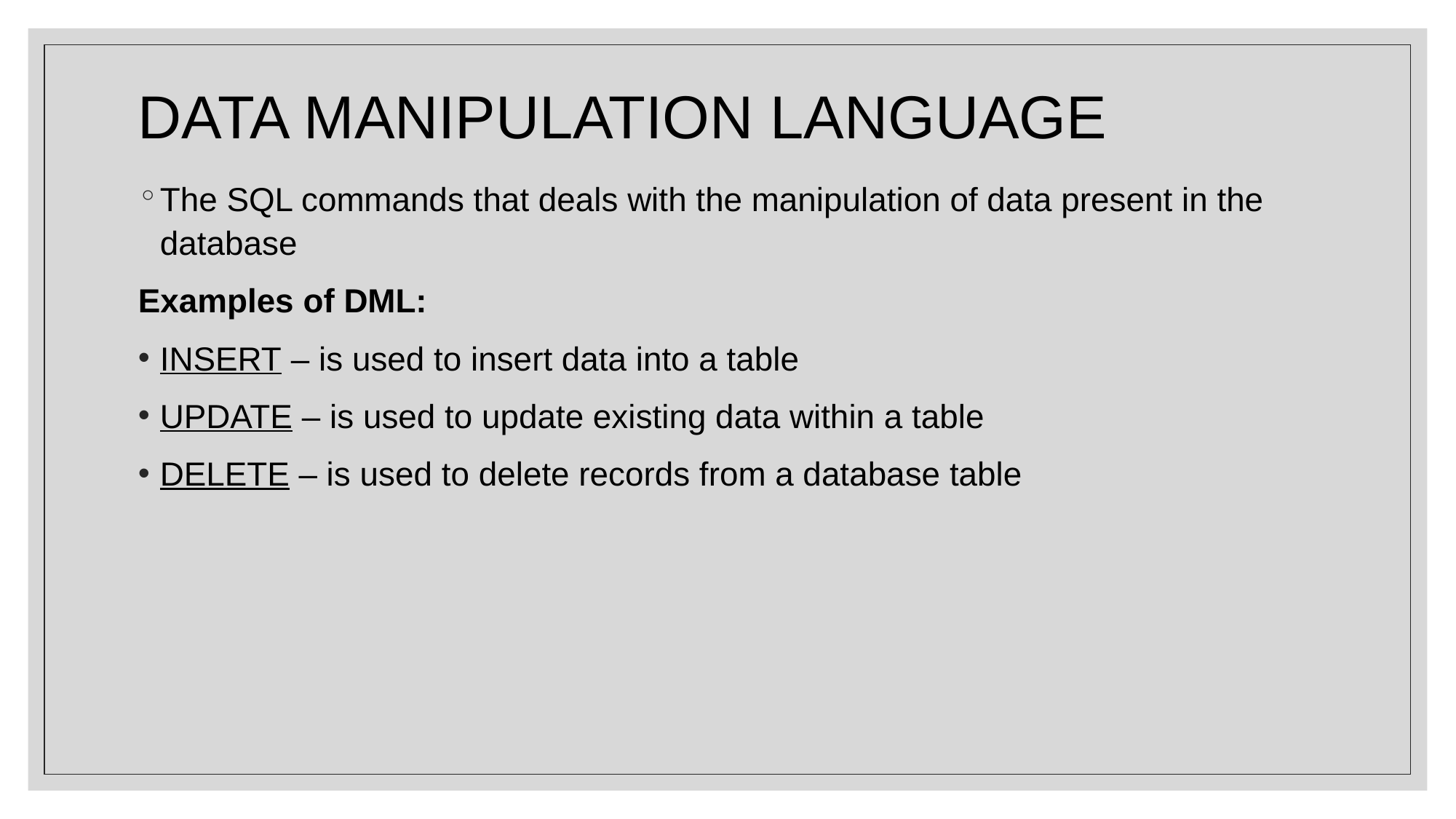

# DATA MANIPULATION LANGUAGE
The SQL commands that deals with the manipulation of data present in the database
Examples of DML:
INSERT – is used to insert data into a table
UPDATE – is used to update existing data within a table
DELETE – is used to delete records from a database table